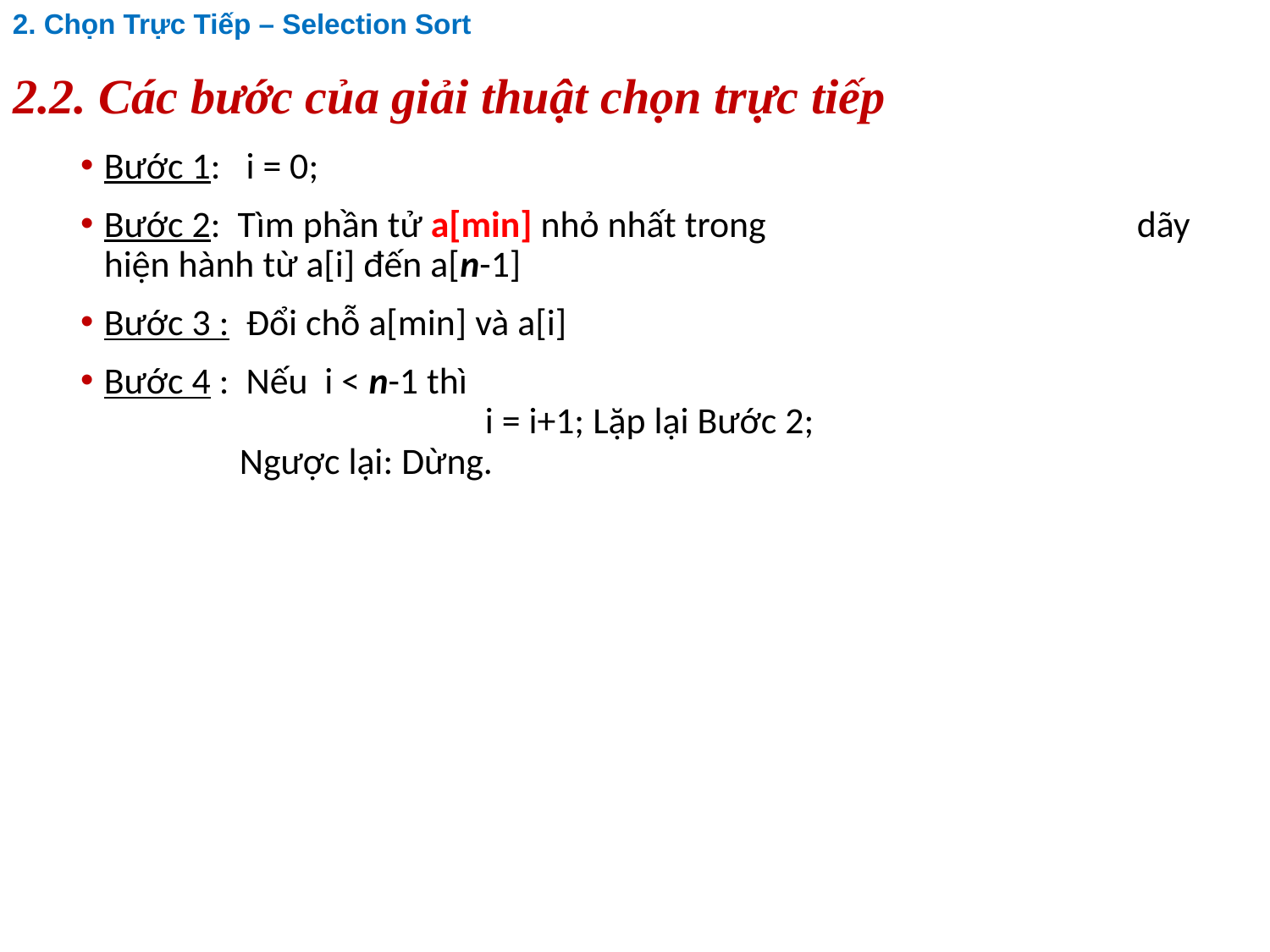

2. Chọn Trực Tiếp – Selection Sort
# 2.2. Các bước của giải thuật chọn trực tiếp
Bước 1:   i = 0;
Bước 2:  Tìm phần tử a[min] nhỏ nhất trong 			  dãy hiện hành từ a[i] đến a[n-1]
Bước 3 :  Đổi chỗ a[min] và a[i]
Bước 4 :  Nếu  i < n-1 thì
 				i = i+1; Lặp lại Bước 2;
                Ngược lại: Dừng.